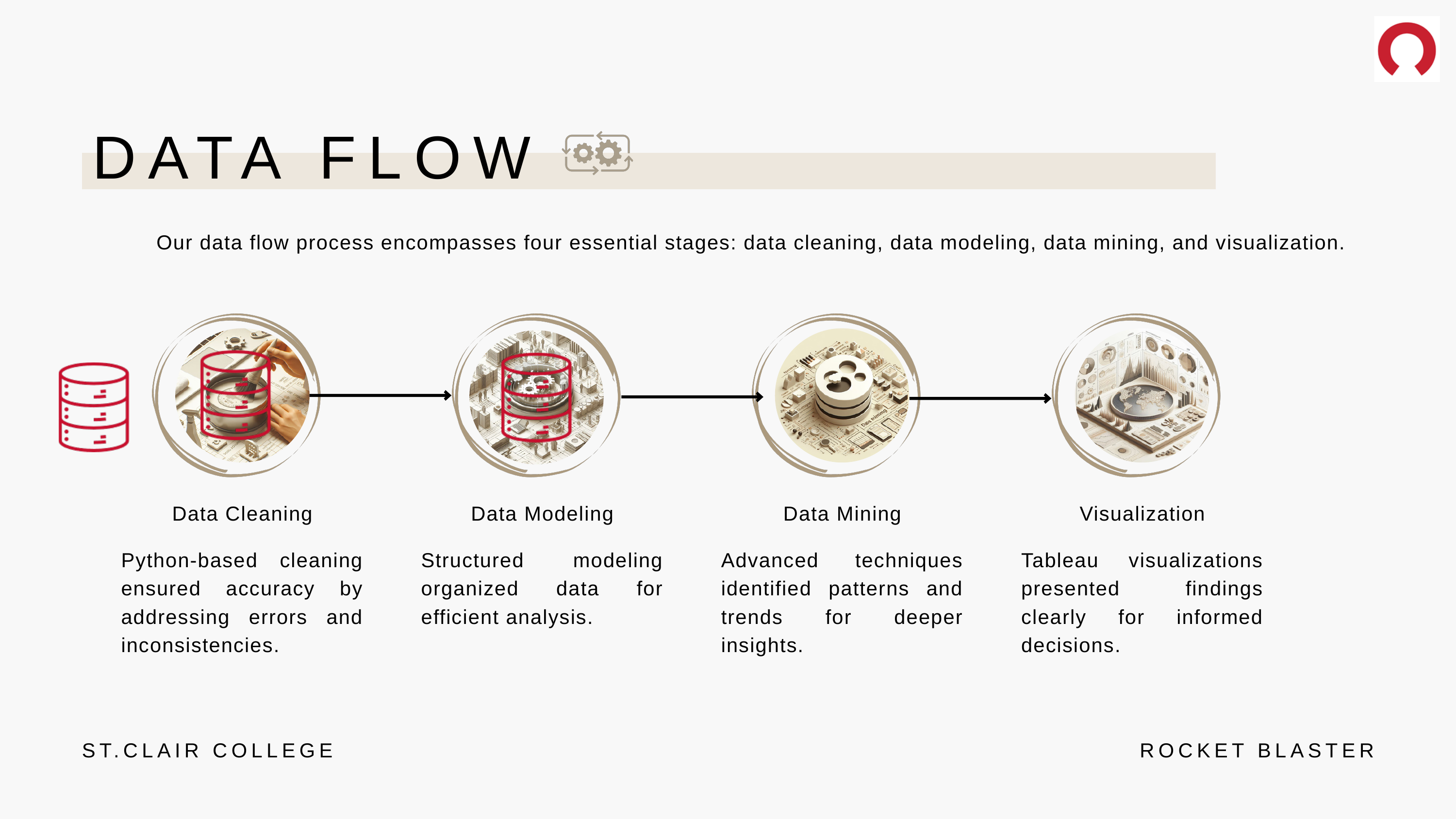

DATA FLOW

Our data flow process encompasses four essential stages: data cleaning, data modeling, data mining, and visualization.

Data Cleaning
Python-based cleaning ensured accuracy by addressing errors and inconsistencies.
Data Modeling
Structured modeling organized data for efficient analysis.
Data Mining
Advanced techniques identified patterns and trends for deeper insights.
Visualization
Tableau visualizations presented findings clearly for informed decisions.
ST.CLAIR COLLEGE
ROCKET BLASTER